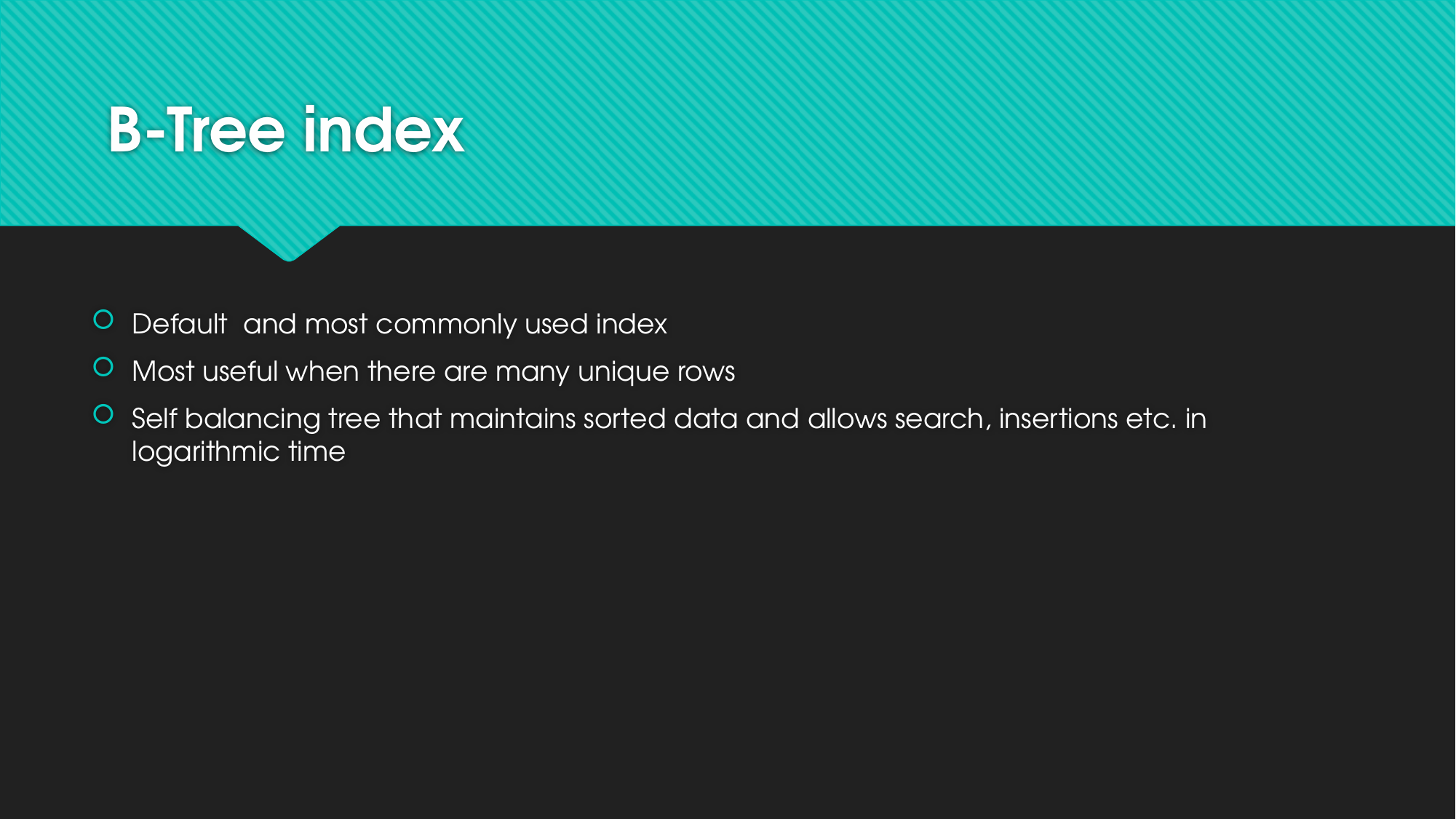

# B-Tree index
Default  and most commonly used index
Most useful when there are many unique rows
Self balancing tree that maintains sorted data and allows search, insertions etc. in logarithmic time